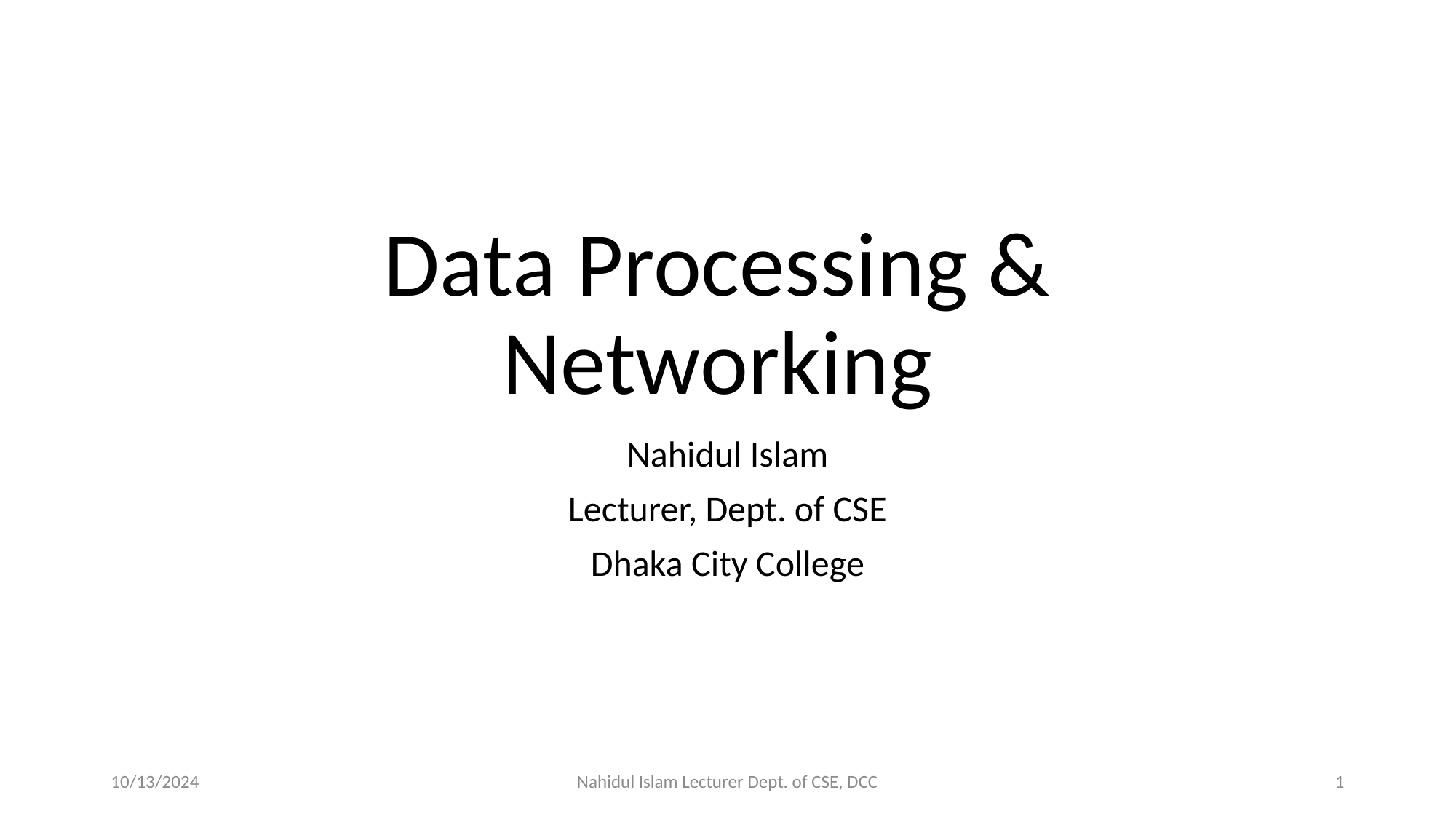

# Data Processing &  Networking
Nahidul Islam
Lecturer, Dept. of CSE
Dhaka City College
10/13/2024
Nahidul Islam Lecturer Dept. of CSE, DCC
1